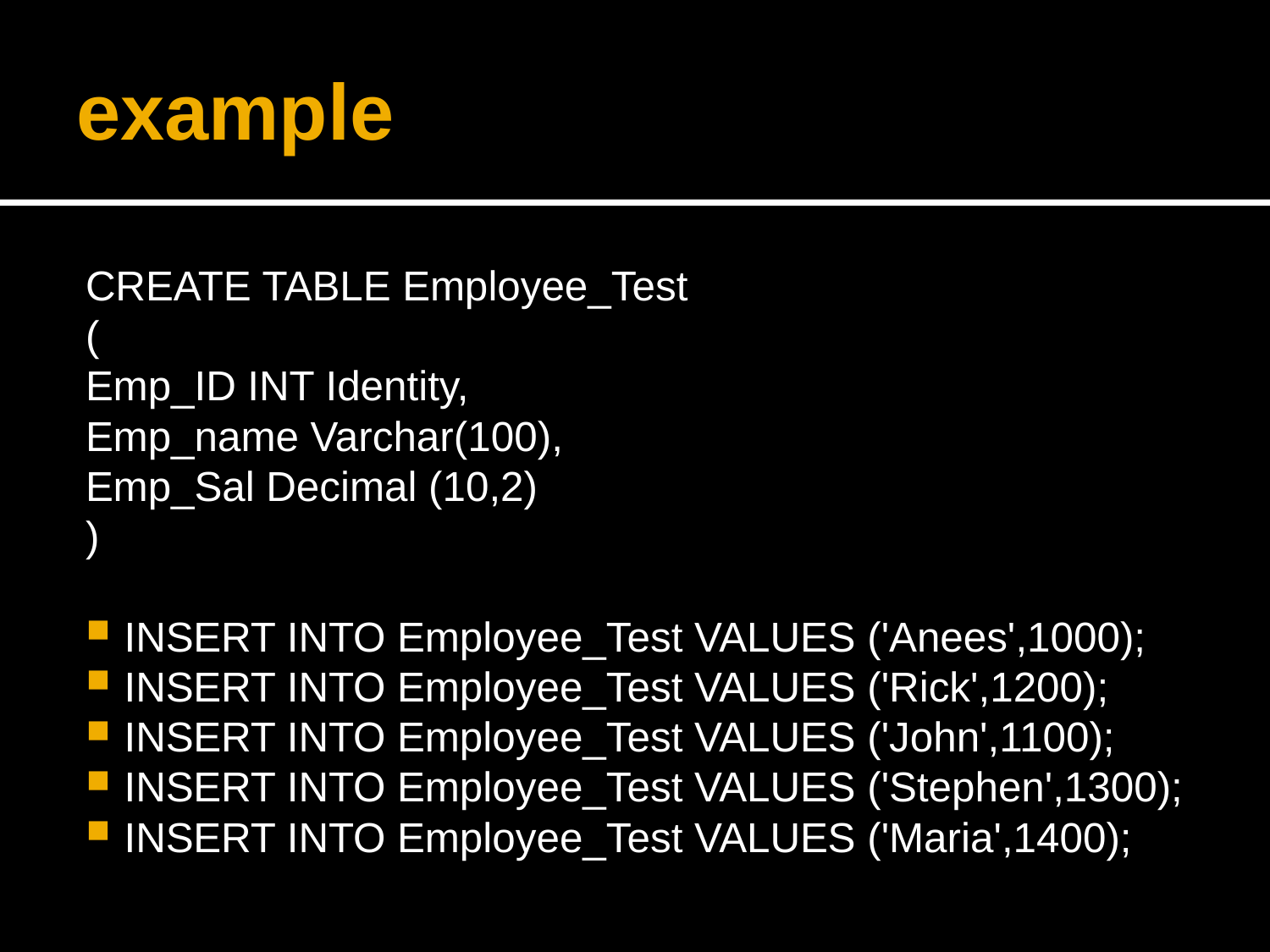

# example
CREATE TABLE Employee_Test
(
Emp_ID INT Identity,
Emp_name Varchar(100),
Emp_Sal Decimal (10,2)
)

INSERT INTO Employee_Test VALUES ('Anees',1000);
INSERT INTO Employee_Test VALUES ('Rick',1200);
INSERT INTO Employee_Test VALUES ('John',1100);
INSERT INTO Employee_Test VALUES ('Stephen',1300);
INSERT INTO Employee_Test VALUES ('Maria',1400);